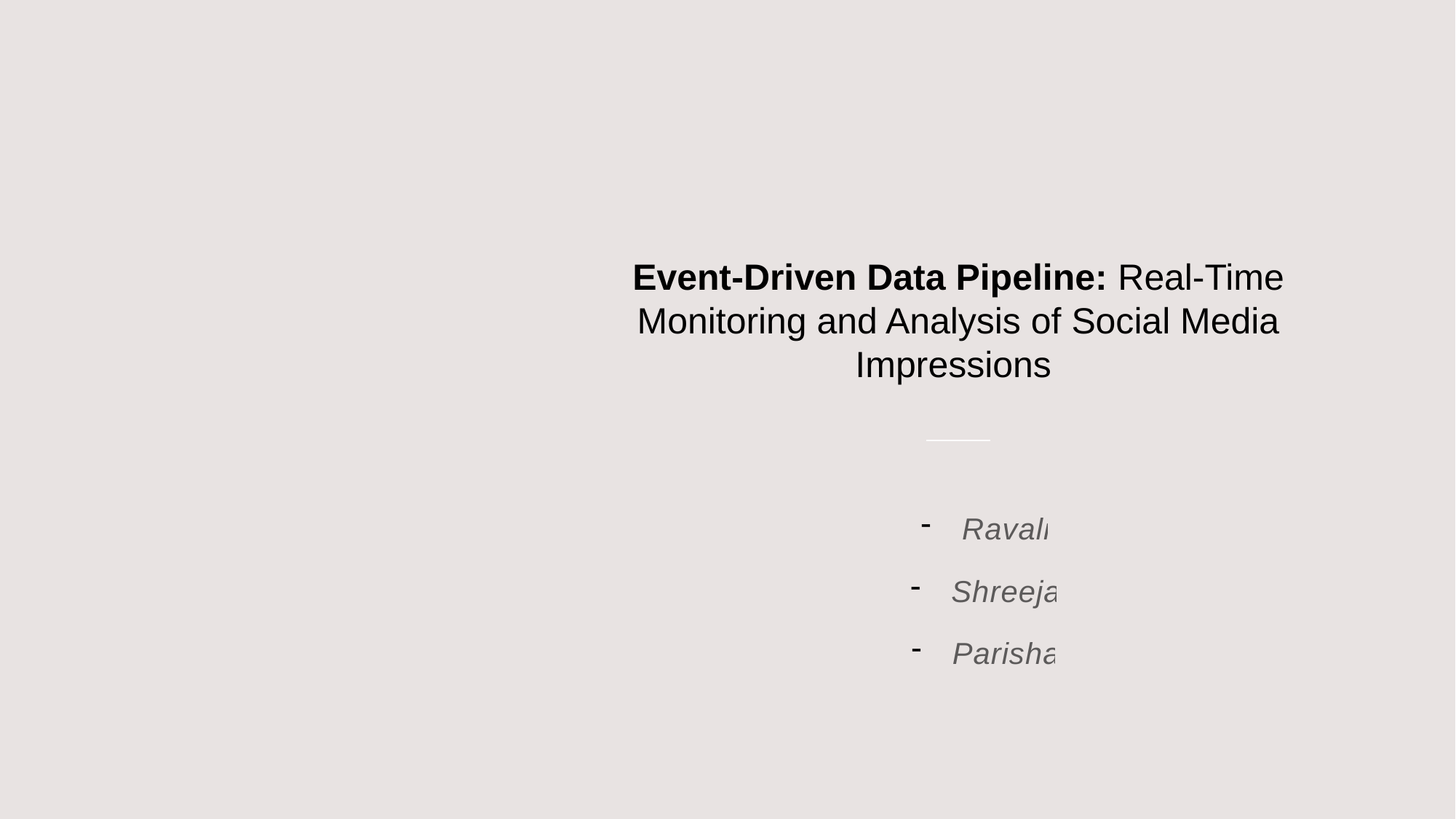

# Event-Driven Data Pipeline: Real-Time Monitoring and Analysis of Social Media Impressions
Ravali
Shreeja
Parisha